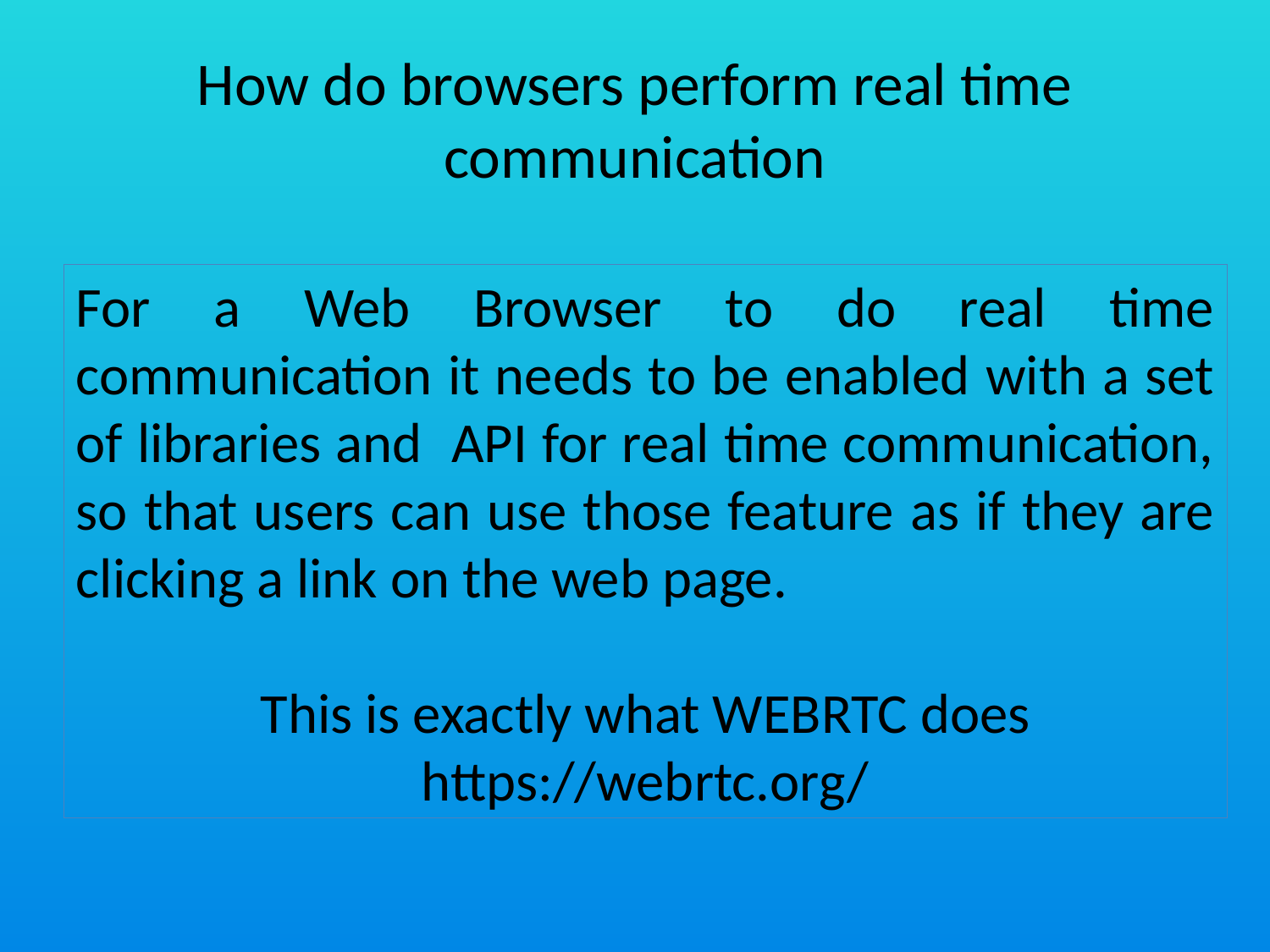

# How do browsers perform real time communication
For a Web Browser to do real time communication it needs to be enabled with a set of libraries and  API for real time communication, so that users can use those feature as if they are clicking a link on the web page.

This is exactly what WEBRTC does
https://webrtc.org/